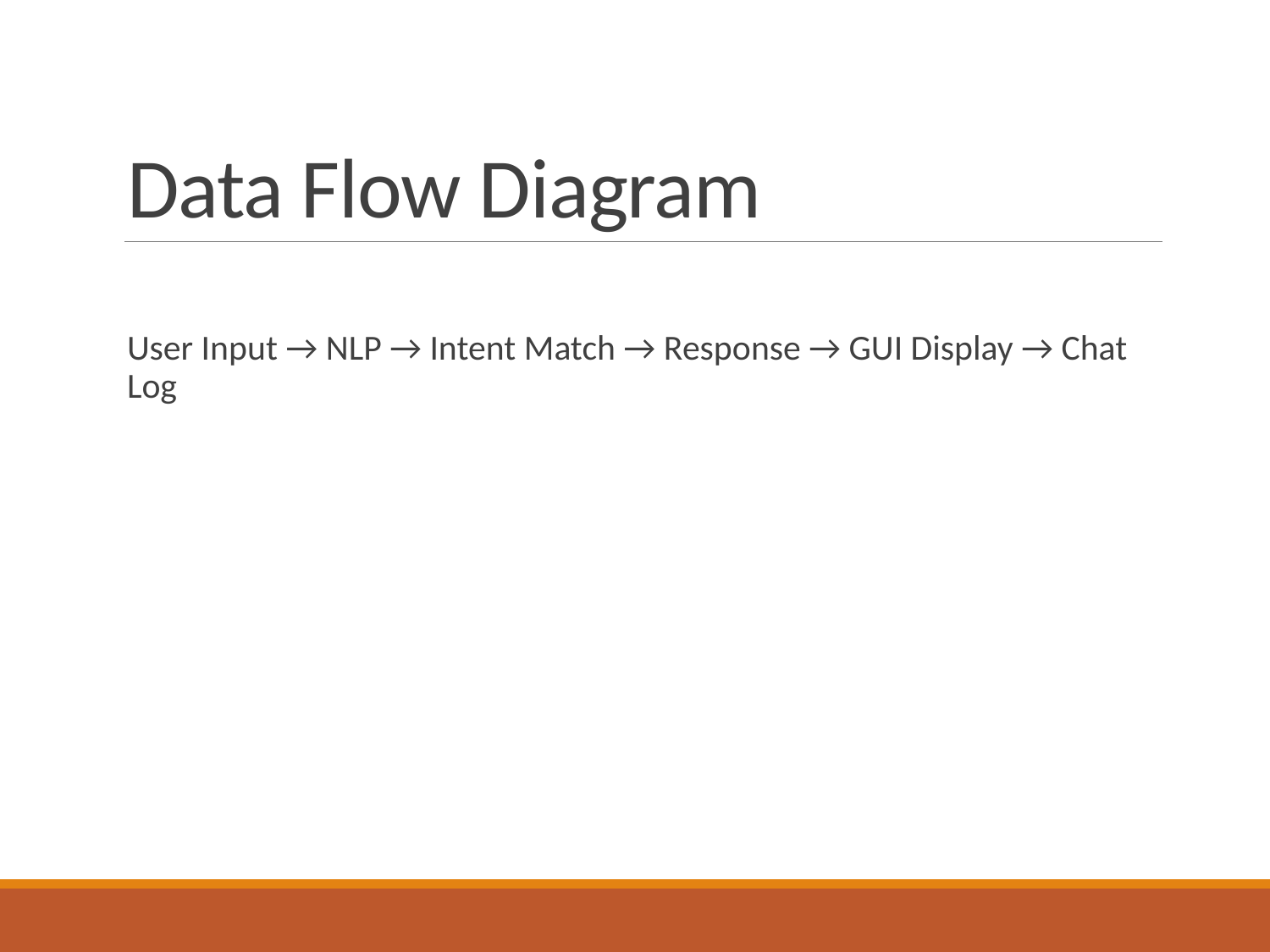

# Data Flow Diagram

User Input → NLP → Intent Match → Response → GUI Display → Chat Log